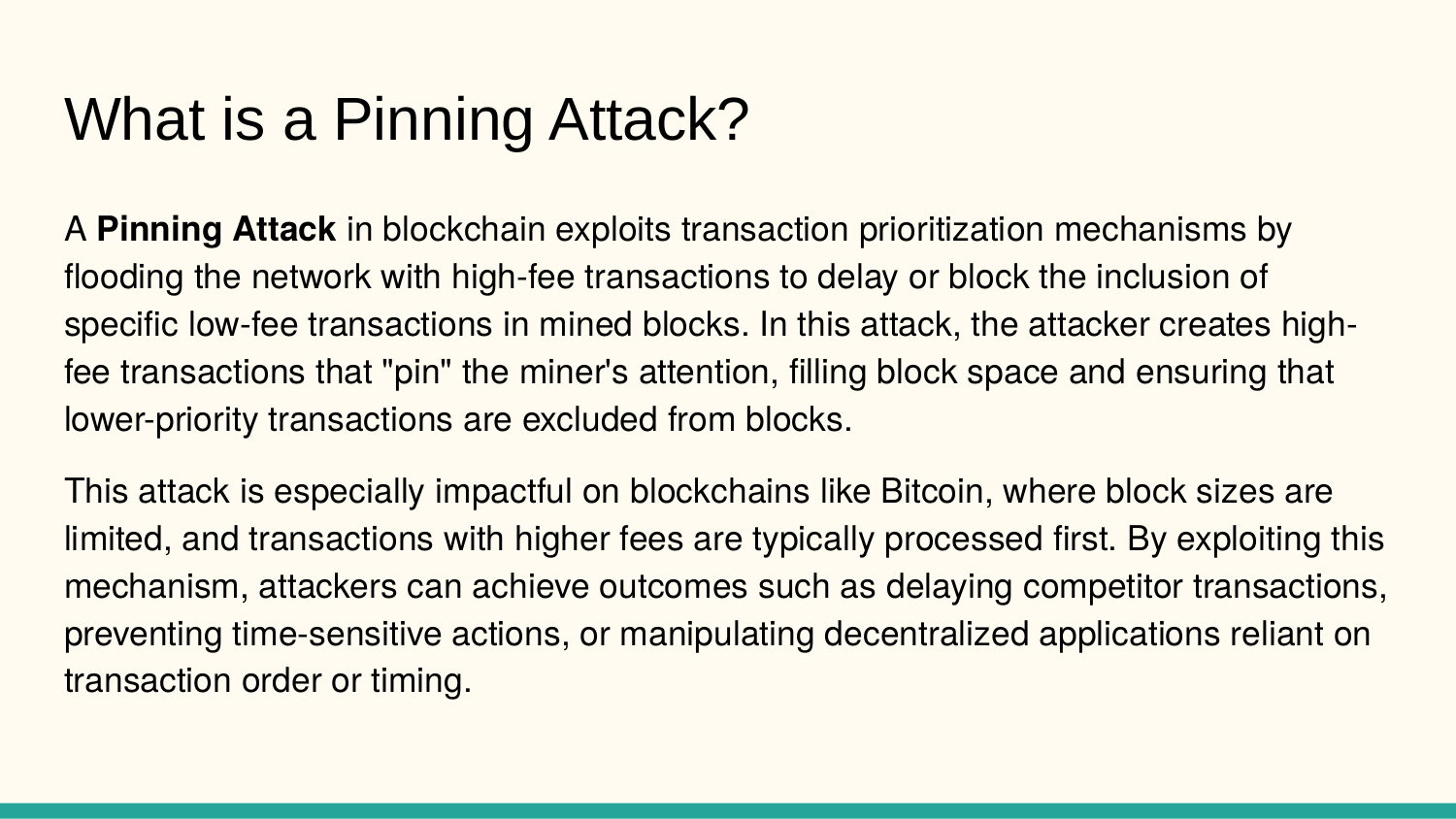

# What is a Pinning Attack?
A Pinning Attack in blockchain exploits transaction prioritization mechanisms by flooding the network with high-fee transactions to delay or block the inclusion of specific low-fee transactions in mined blocks. In this attack, the attacker creates high-fee transactions that "pin" the miner's attention, filling block space and ensuring that lower-priority transactions are excluded from blocks.
This attack is especially impactful on blockchains like Bitcoin, where block sizes are limited, and transactions with higher fees are typically processed first. By exploiting this mechanism, attackers can achieve outcomes such as delaying competitor transactions, preventing time-sensitive actions, or manipulating decentralized applications reliant on transaction order or timing.